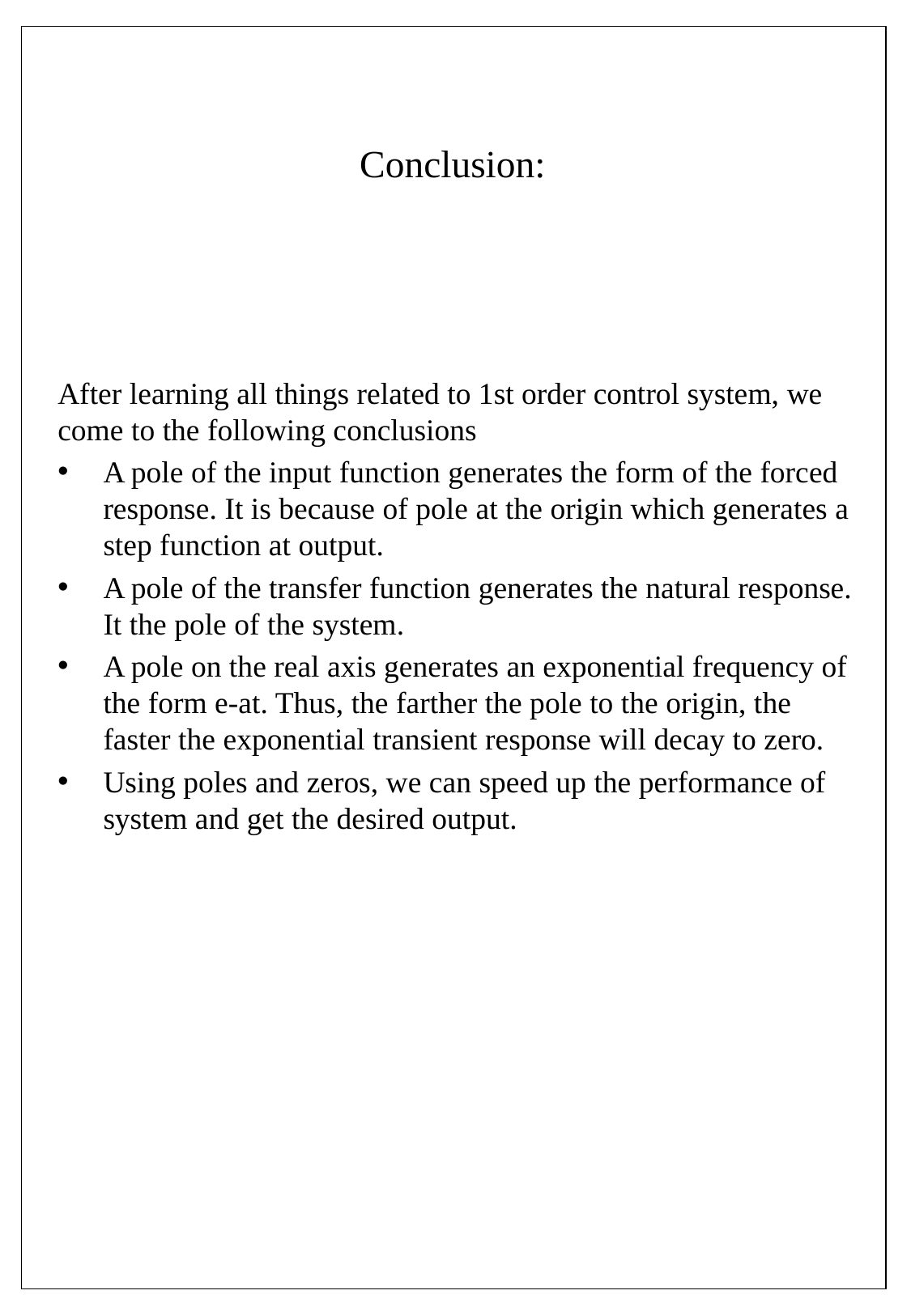

# Conclusion:
After learning all things related to 1st order control system, we come to the following conclusions
A pole of the input function generates the form of the forced response. It is because of pole at the origin which generates a step function at output.
A pole of the transfer function generates the natural response. It the pole of the system.
A pole on the real axis generates an exponential frequency of the form e-at. Thus, the farther the pole to the origin, the faster the exponential transient response will decay to zero.
Using poles and zeros, we can speed up the performance of system and get the desired output.